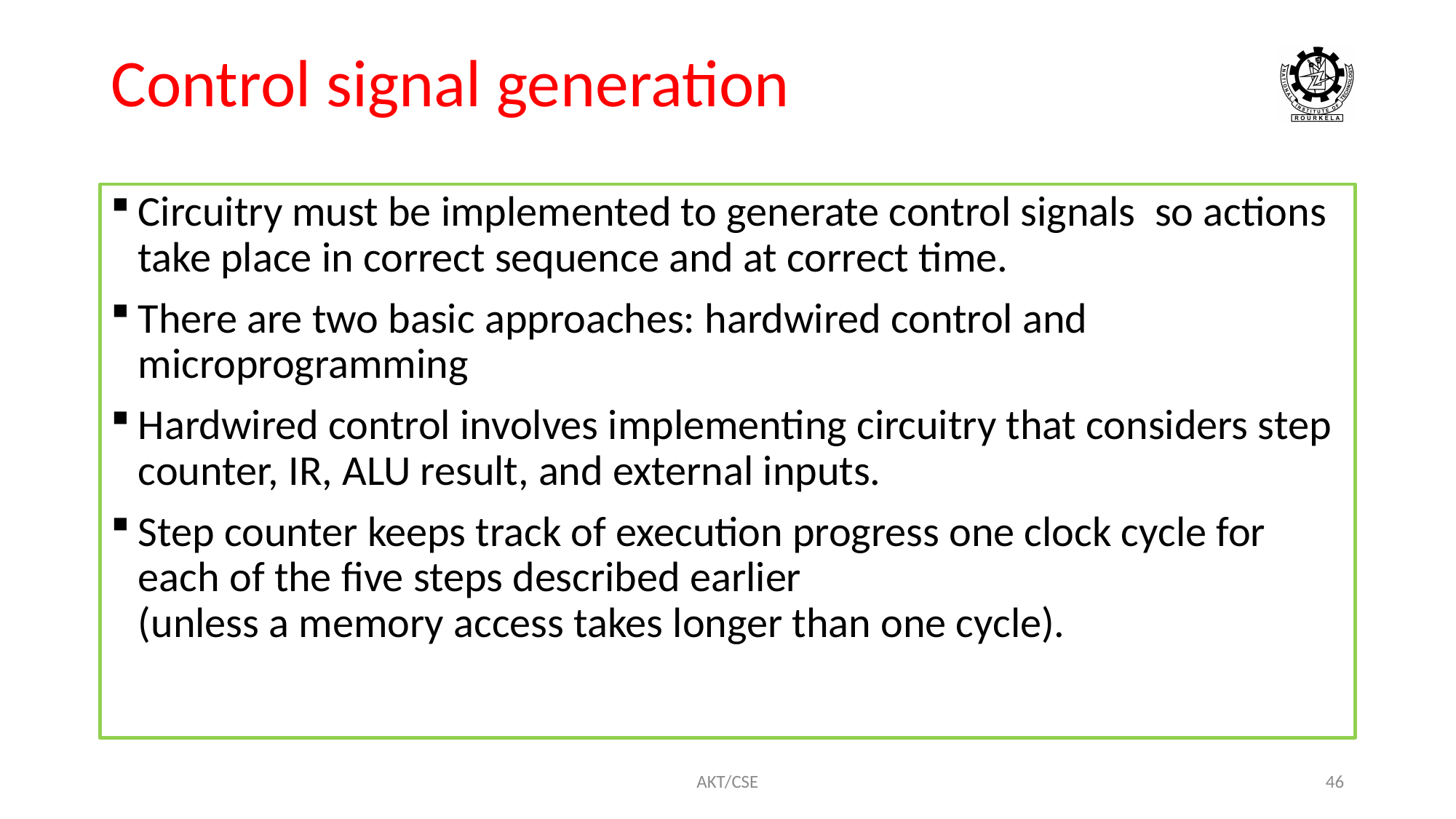

# Control signal generation
Circuitry must be implemented to generate control signals  so actions take place in correct sequence and at correct time.
There are two basic approaches: hardwired control and microprogramming
Hardwired control involves implementing circuitry that considers step counter, IR, ALU result, and external inputs.
Step counter keeps track of execution progress one clock cycle for each of the five steps described earlier
(unless a memory access takes longer than one cycle).

AKT/CSE
46